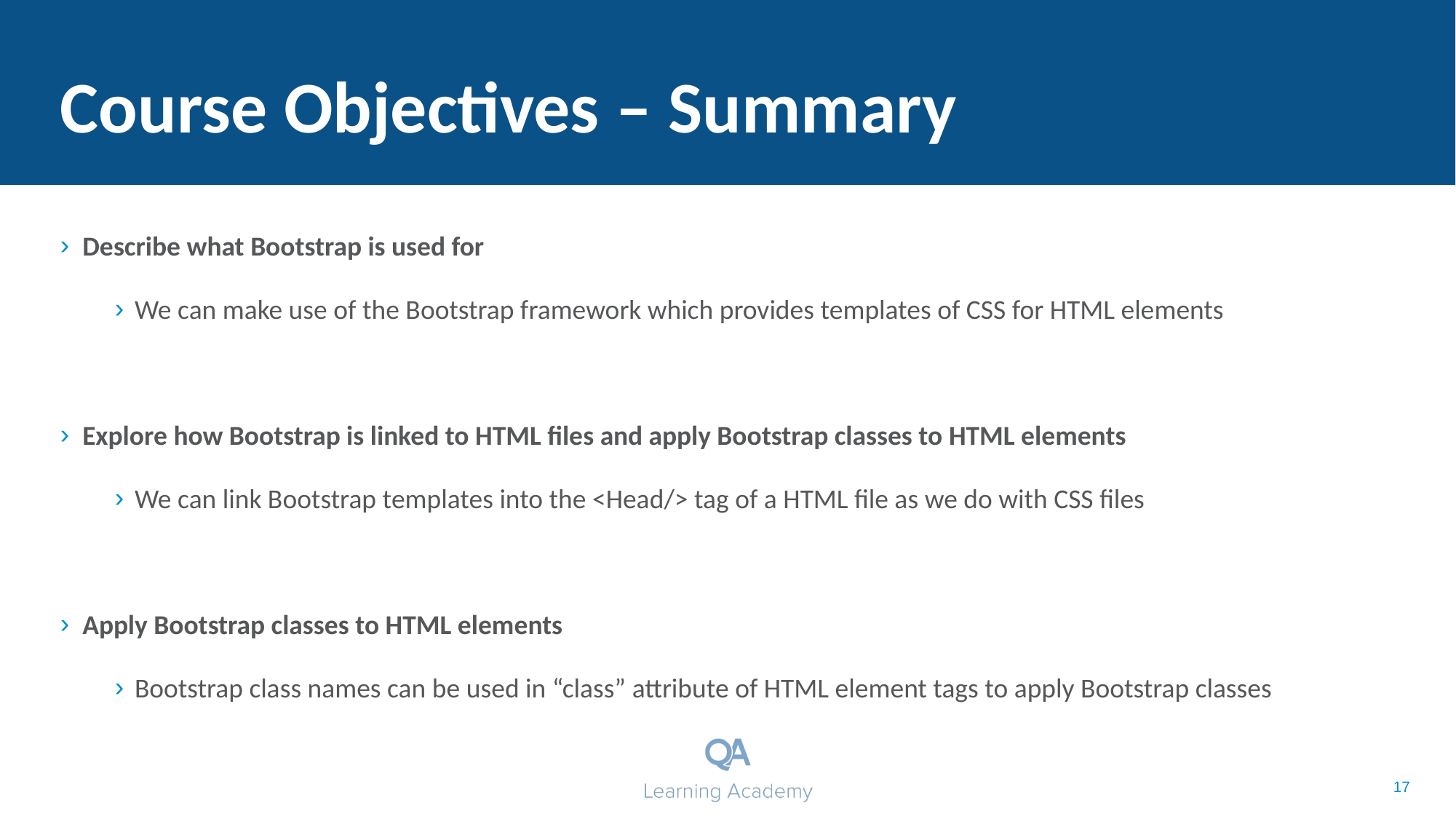

# Course Objectives – Summary
Describe what Bootstrap is used for
We can make use of the Bootstrap framework which provides templates of CSS for HTML elements

Explore how Bootstrap is linked to HTML files and apply Bootstrap classes to HTML elements
We can link Bootstrap templates into the <Head/> tag of a HTML file as we do with CSS files

Apply Bootstrap classes to HTML elements
Bootstrap class names can be used in “class” attribute of HTML element tags to apply Bootstrap classes